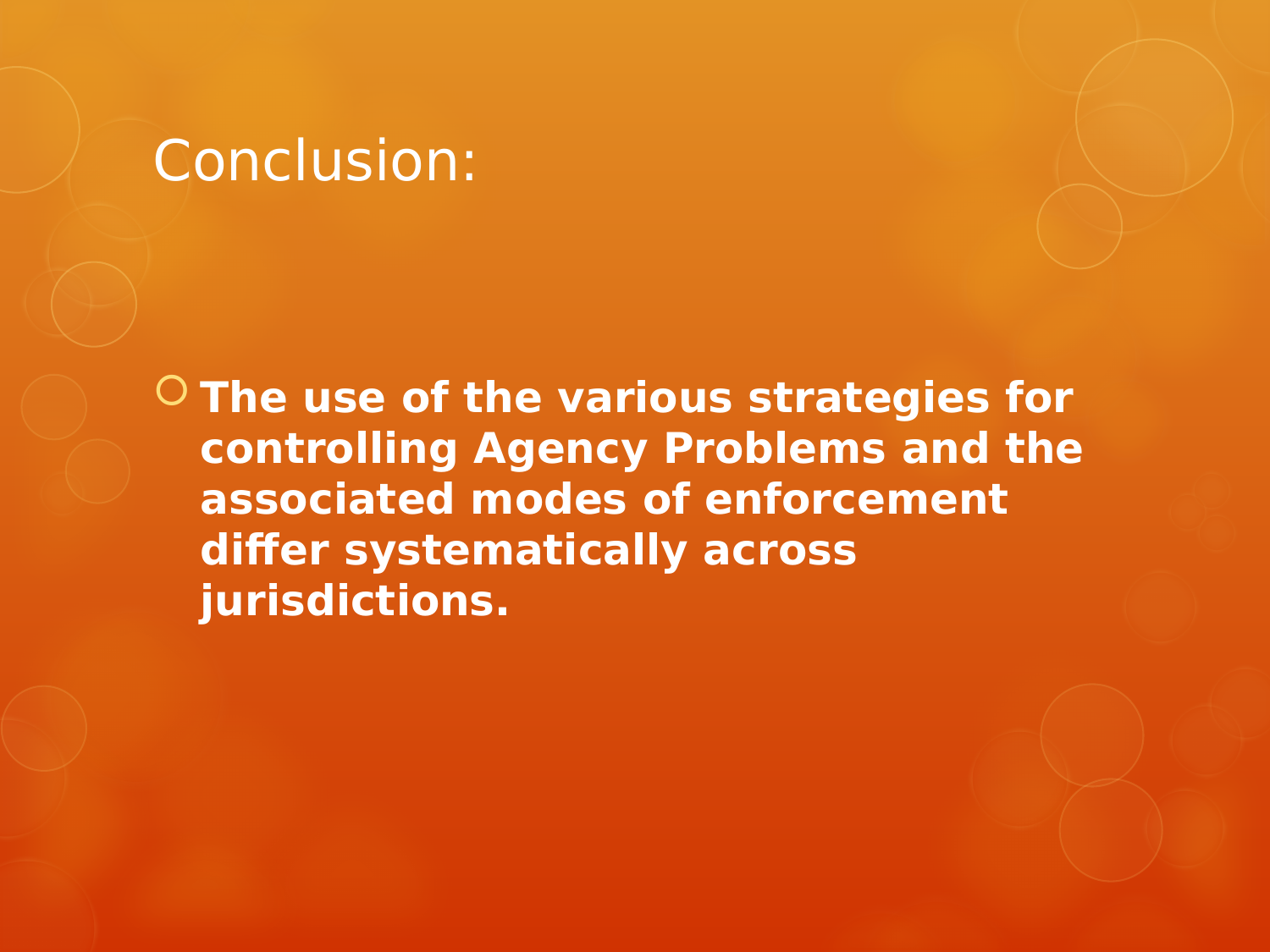

# Conclusion:
The use of the various strategies for controlling Agency Problems and the associated modes of enforcement differ systematically across jurisdictions.